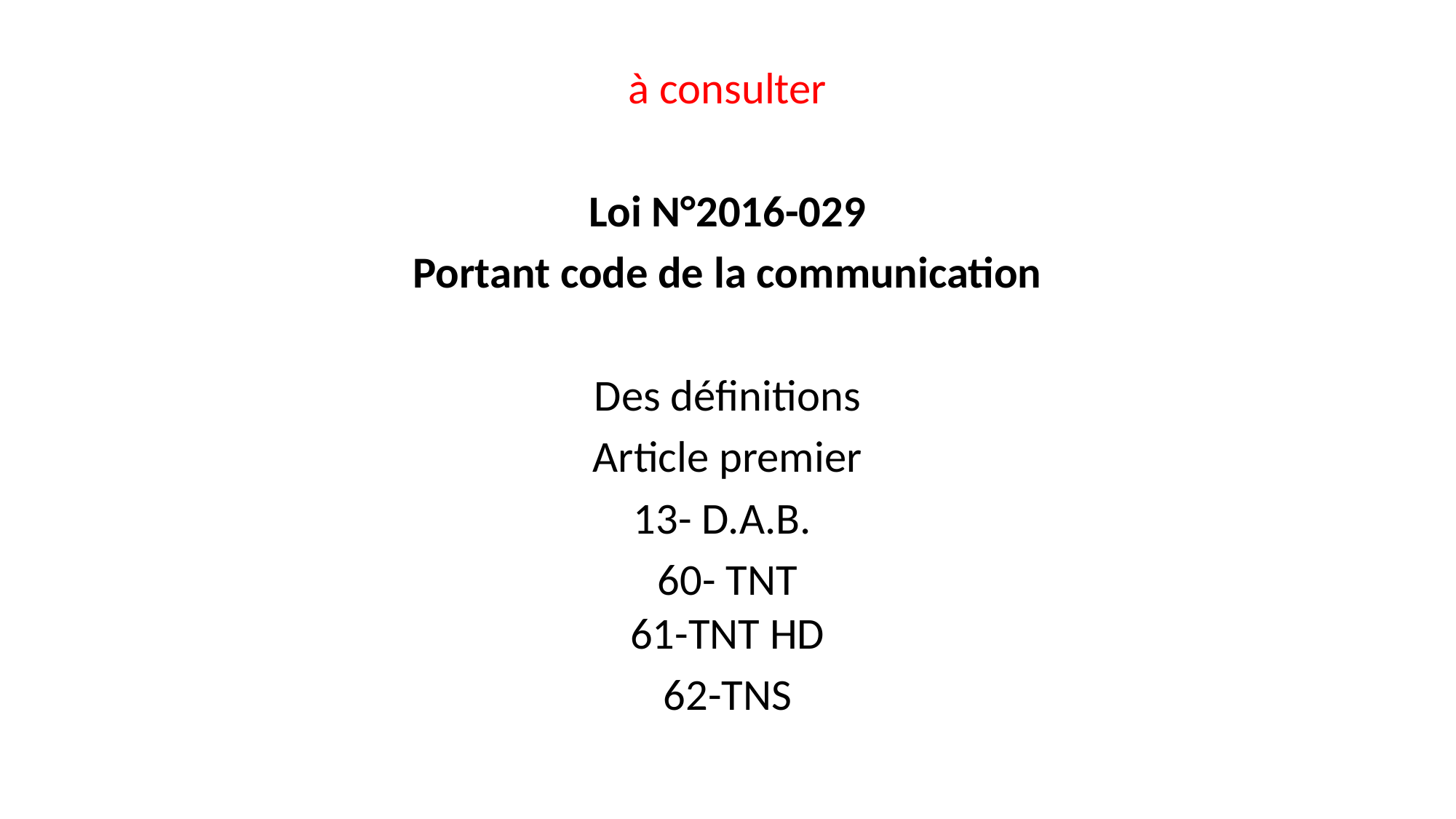

à consulter

Loi N°2016-029
Portant code de la communication

Des définitions
Article premier
13- D.A.B.
60- TNT
61-TNT HD
62-TNS